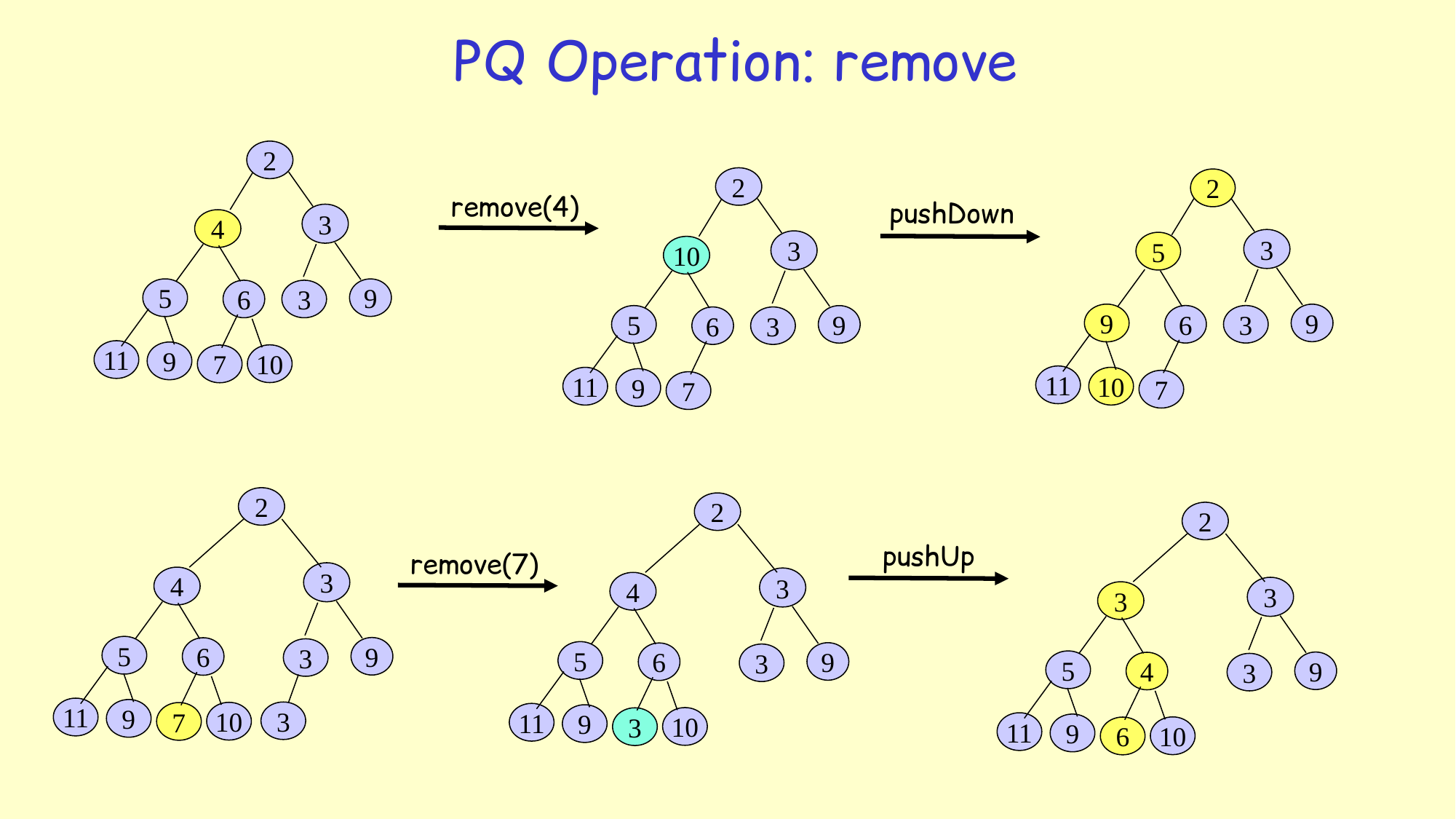

# PQ Operation: remove
2
2
2

remove(4)
pushDown

3
4

3
3
5

10

5
9
6
3
9
9
6
3
5
9
6
3

11

9

10
7
11
10
11
9
7
7
2
2
2

pushUp
remove(7)
3
4
3
4
3

3

5
9
6
3
5
9
6
3
5
9
4
3

11
9
3
10
7
11
9
10
3
11
9
10
6